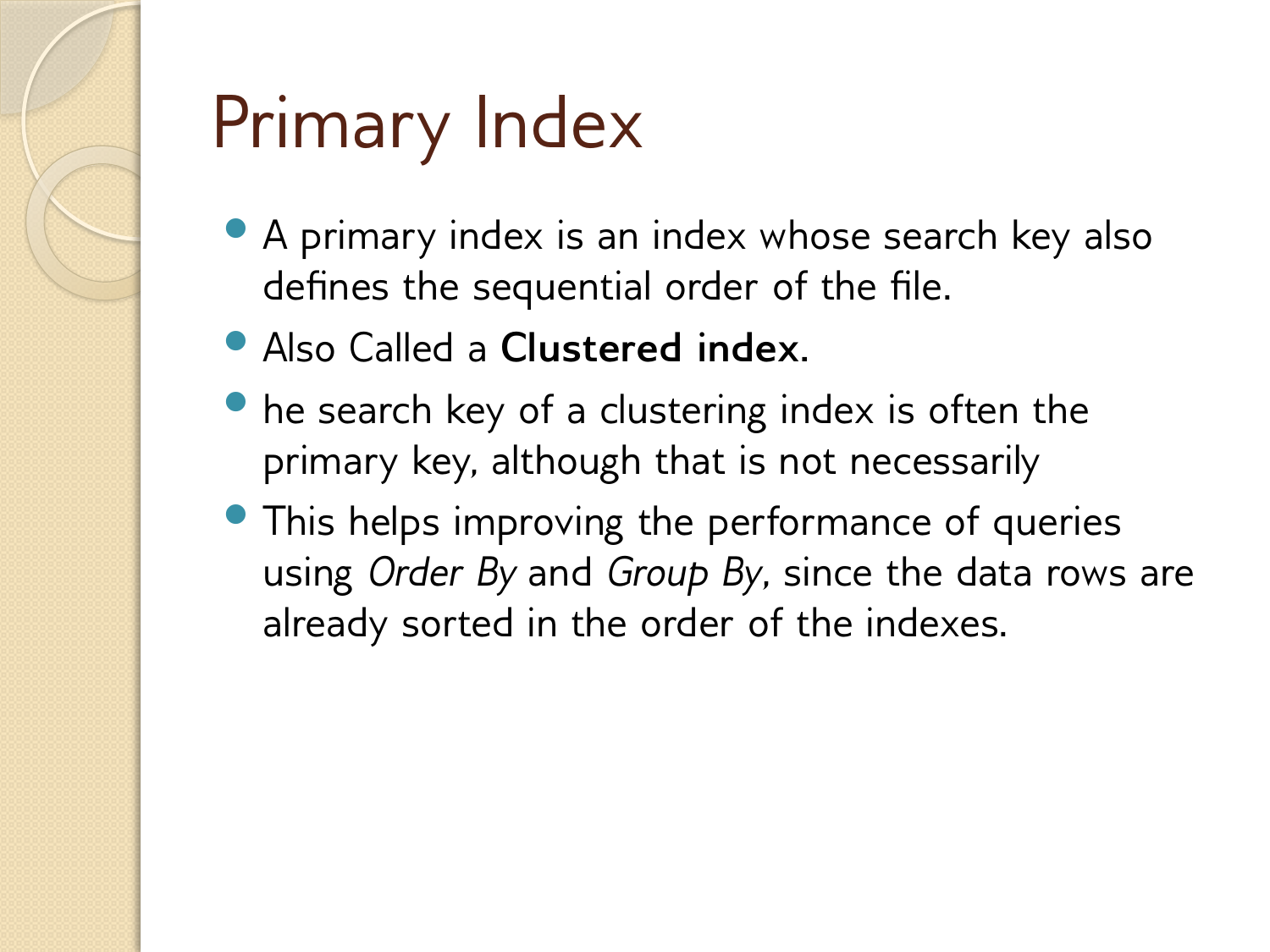

# Primary Index
A primary index is an index whose search key also defines the sequential order of the file.
Also Called a Clustered index.
he search key of a clustering index is often the primary key, although that is not necessarily
This helps improving the performance of queries using Order By and Group By, since the data rows are already sorted in the order of the indexes.